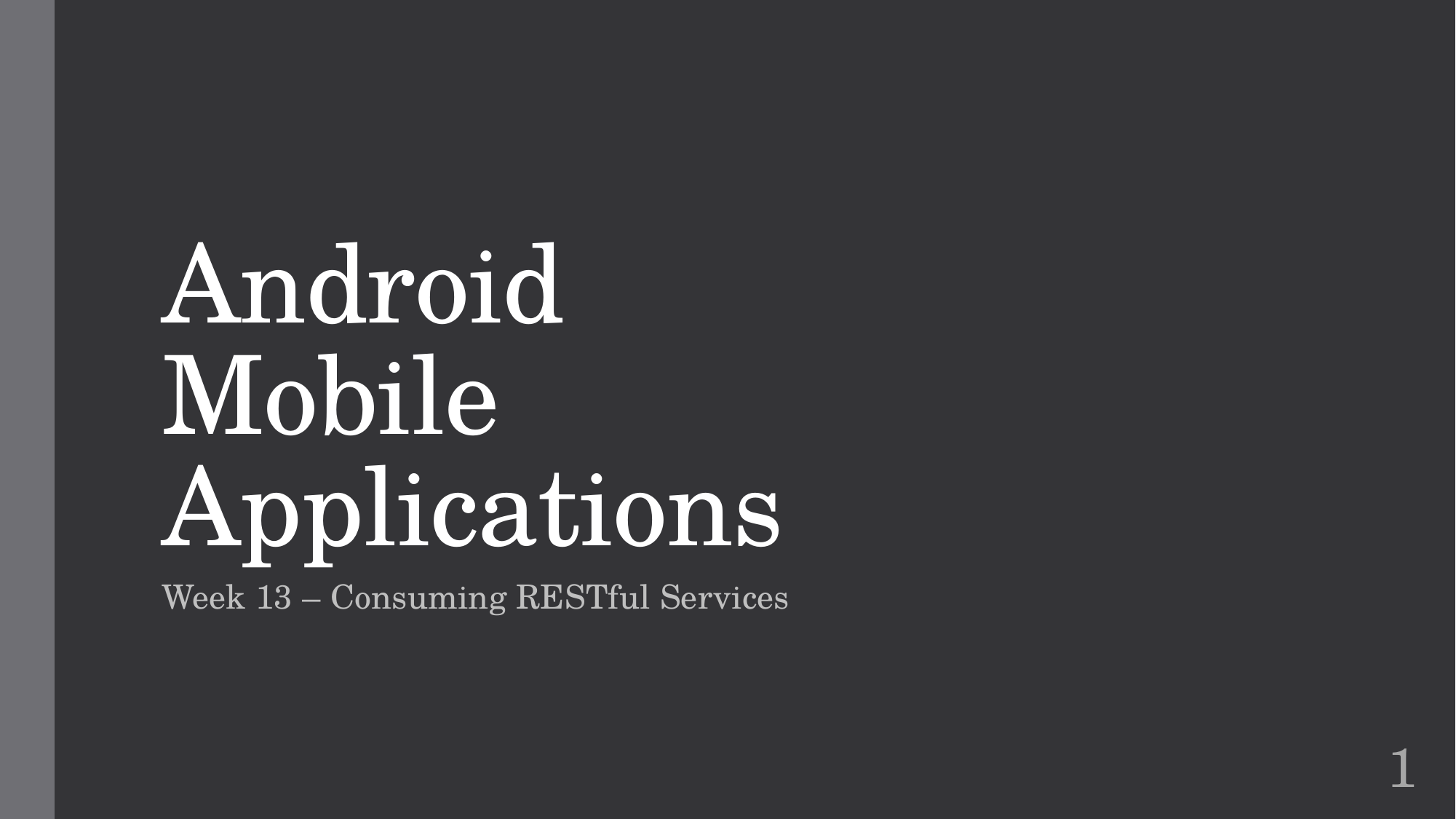

# Android Mobile Applications
Week 13 – Consuming RESTful Services
1